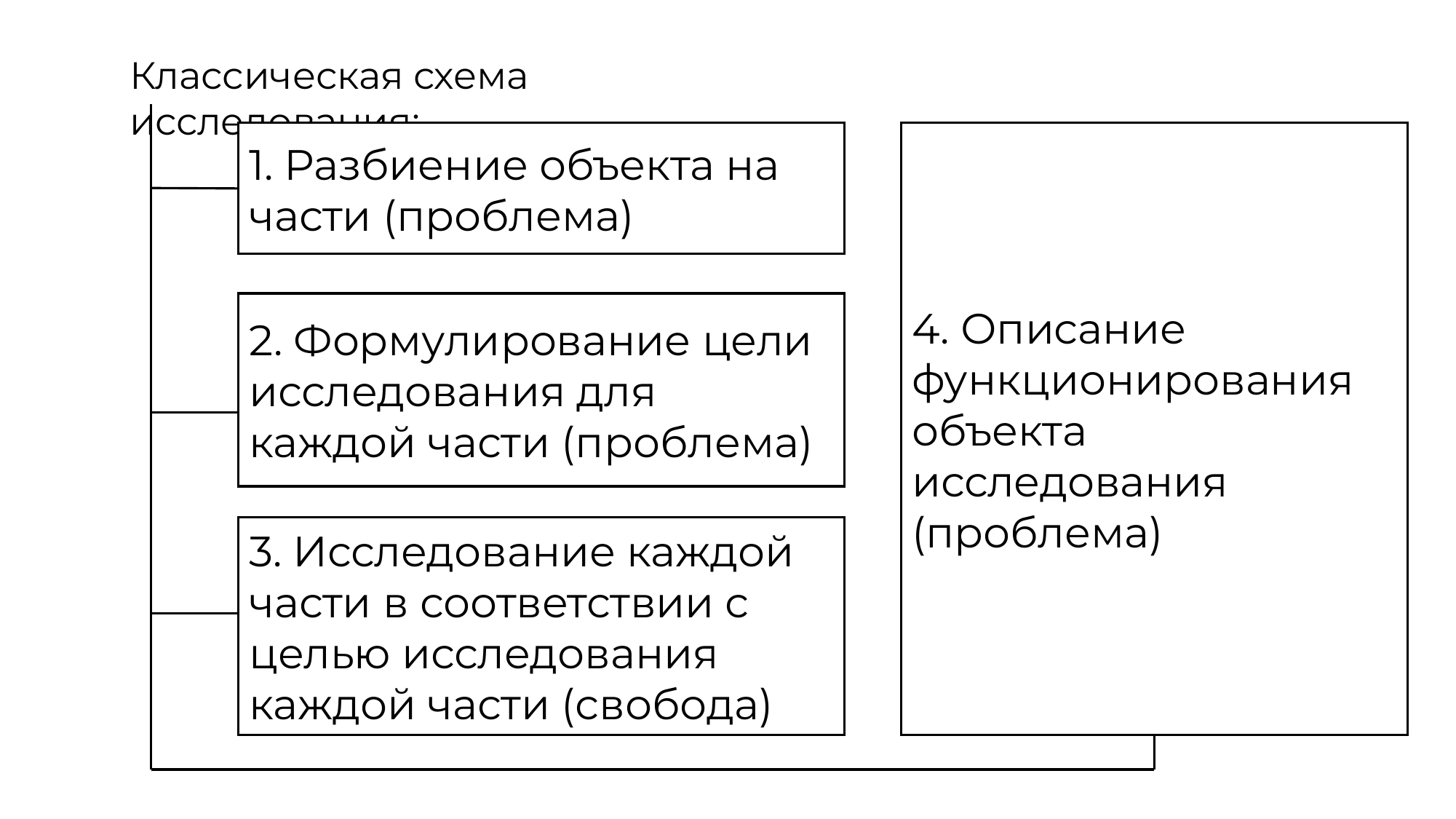

Классическая схема исследования:
1. Разбиение объекта на части (проблема)
4. Описание функционирования объекта исследования (проблема)
2. Формулирование цели исследования для каждой части (проблема)
3. Исследование каждой части в соответствии с целью исследования каждой части (свобода)